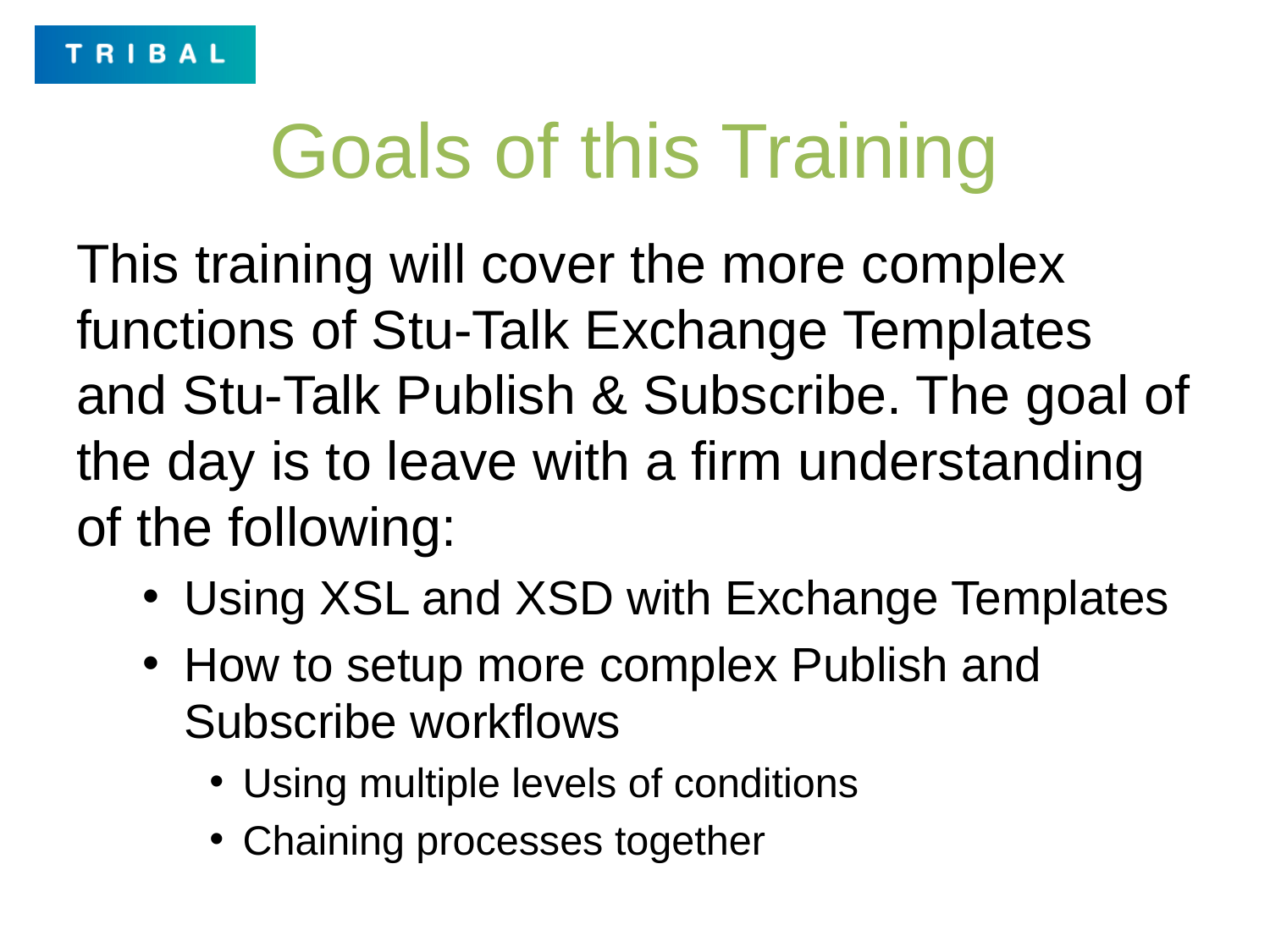

# Goals of this Training
This training will cover the more complex functions of Stu-Talk Exchange Templates and Stu-Talk Publish & Subscribe. The goal of the day is to leave with a firm understanding of the following:
Using XSL and XSD with Exchange Templates
How to setup more complex Publish and Subscribe workflows
Using multiple levels of conditions
Chaining processes together